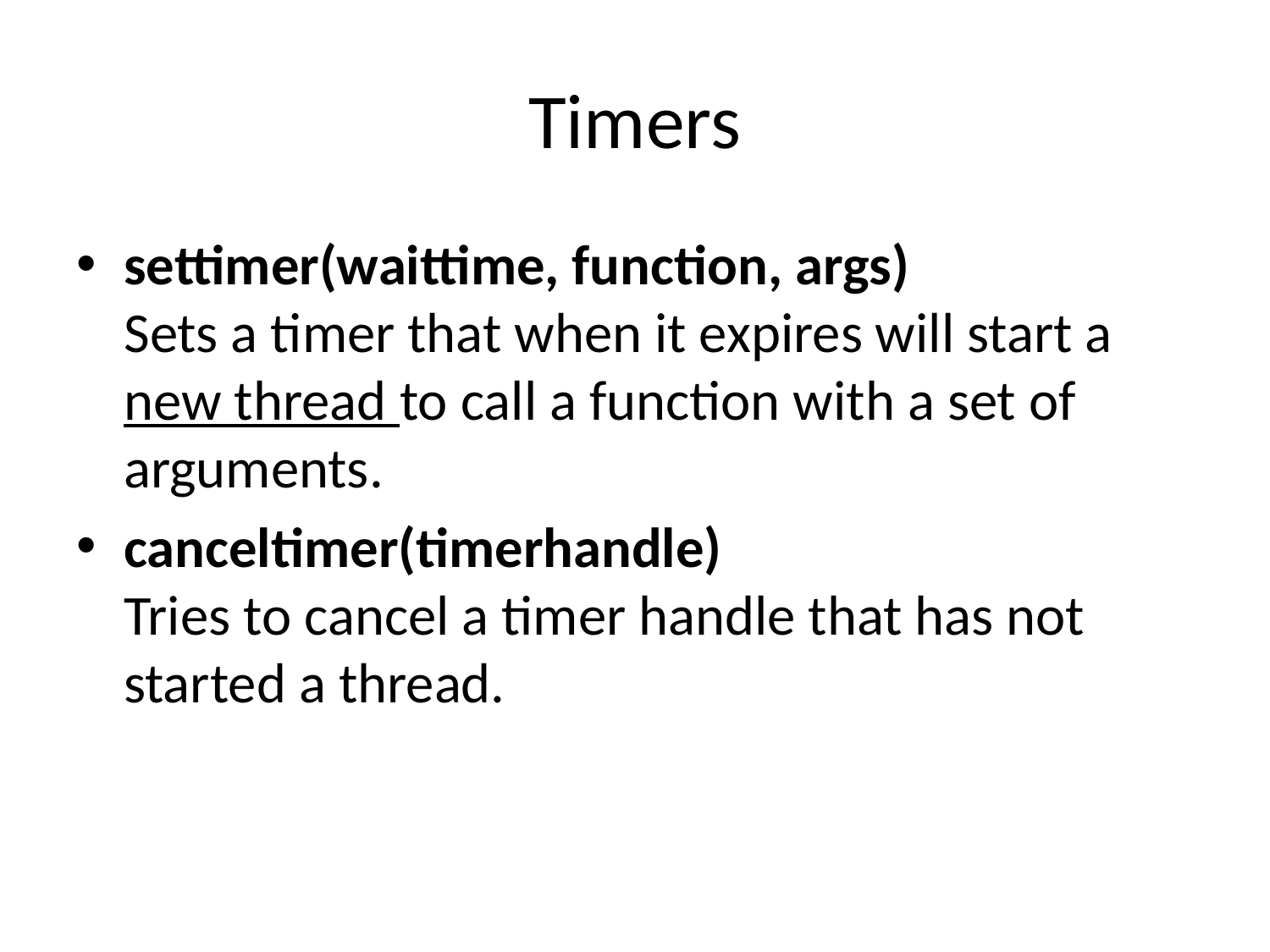

# Timers
settimer(waittime, function, args)
Sets a timer that when it expires will start a new thread to call a function with a set of arguments.
canceltimer(timerhandle)
Tries to cancel a timer handle that has not started a thread.